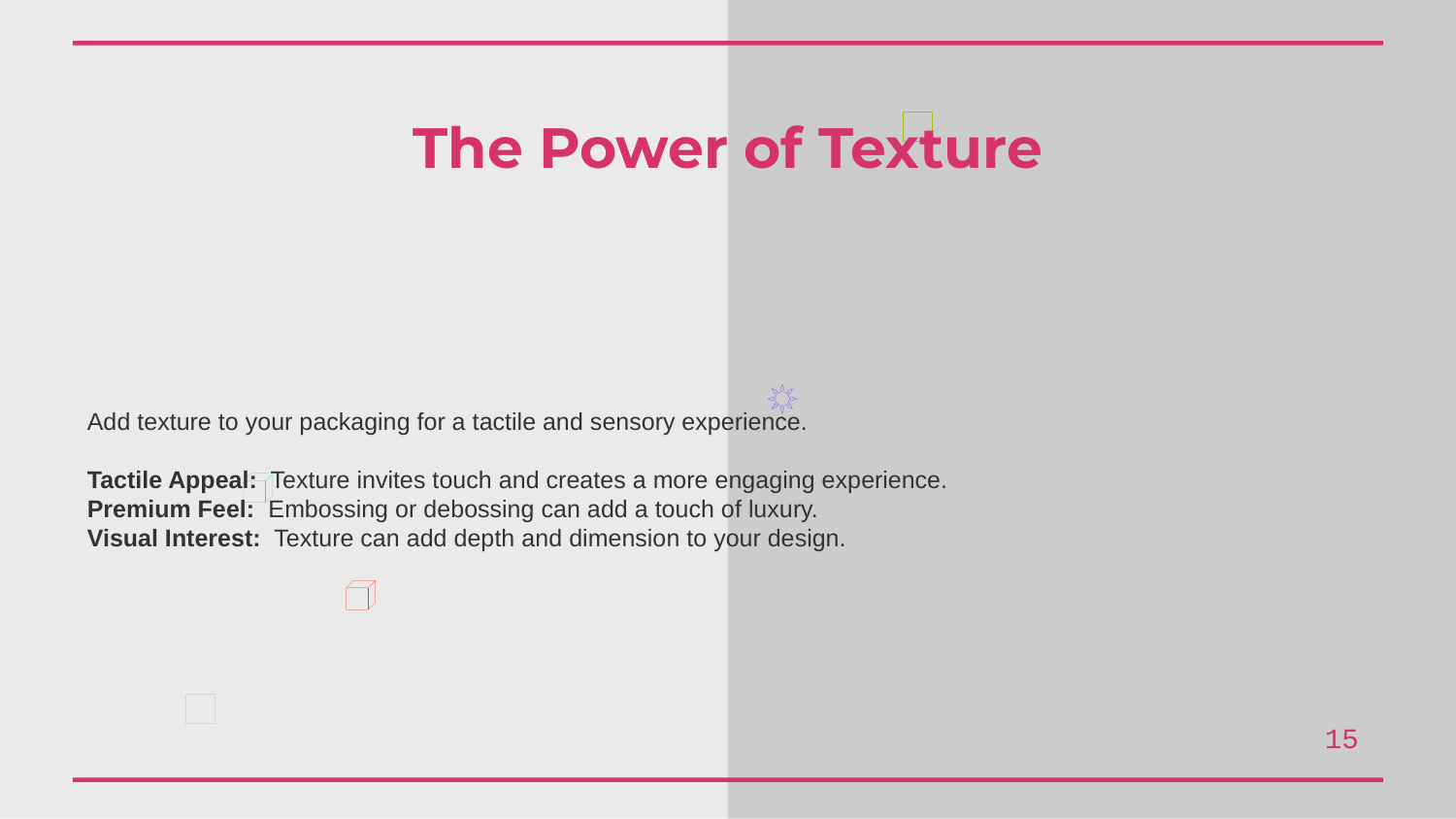

The Power of Texture

Add texture to your packaging for a tactile and sensory experience.

Tactile Appeal:  Texture invites touch and creates a more engaging experience.
Premium Feel:  Embossing or debossing can add a touch of luxury.
Visual Interest:  Texture can add depth and dimension to your design.

15